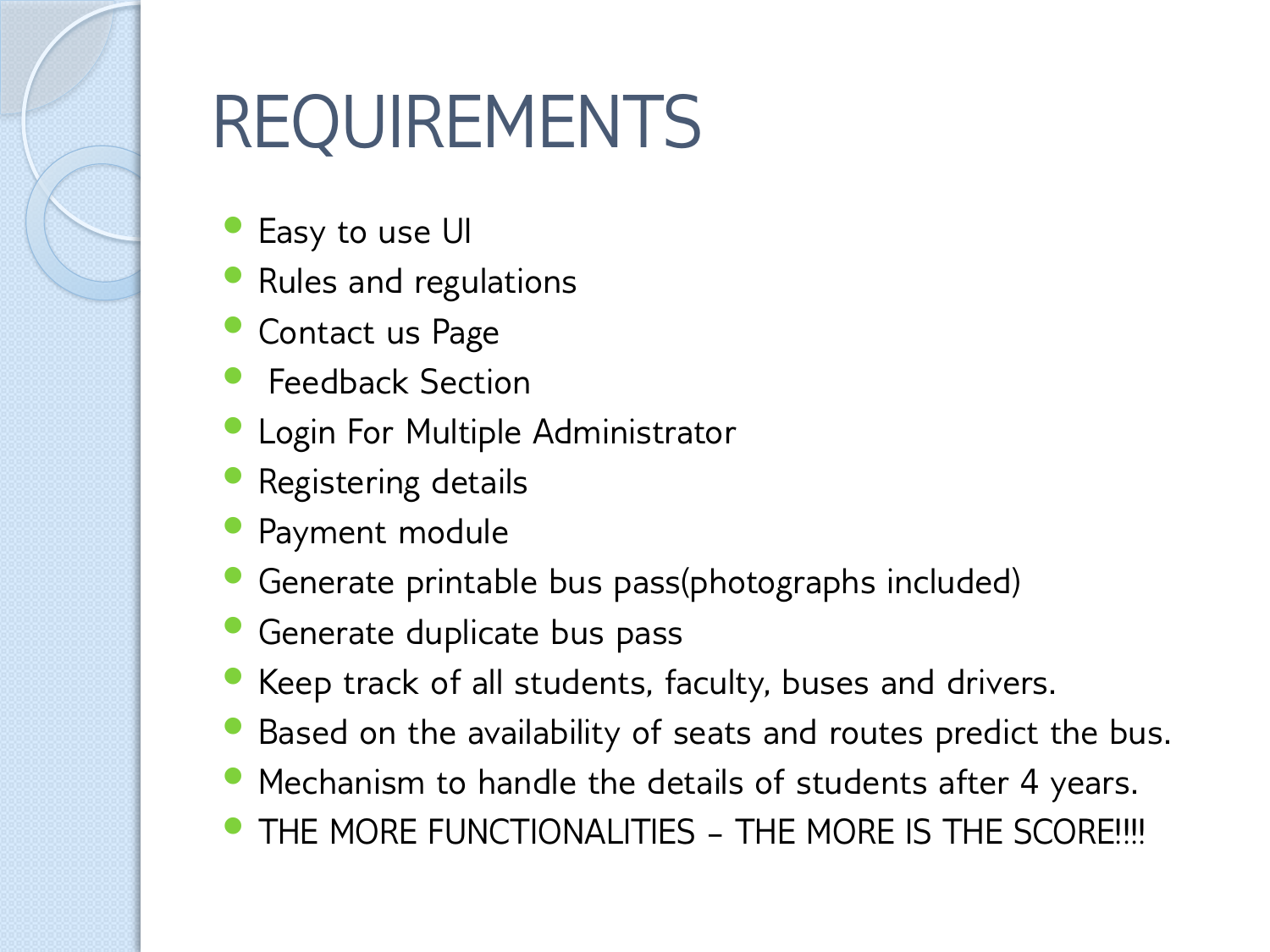

# REQUIREMENTS
Easy to use UI
Rules and regulations
Contact us Page
 Feedback Section
Login For Multiple Administrator
Registering details
Payment module
Generate printable bus pass(photographs included)
Generate duplicate bus pass
Keep track of all students, faculty, buses and drivers.
Based on the availability of seats and routes predict the bus.
Mechanism to handle the details of students after 4 years.
THE MORE FUNCTIONALITIES – THE MORE IS THE SCORE!!!!